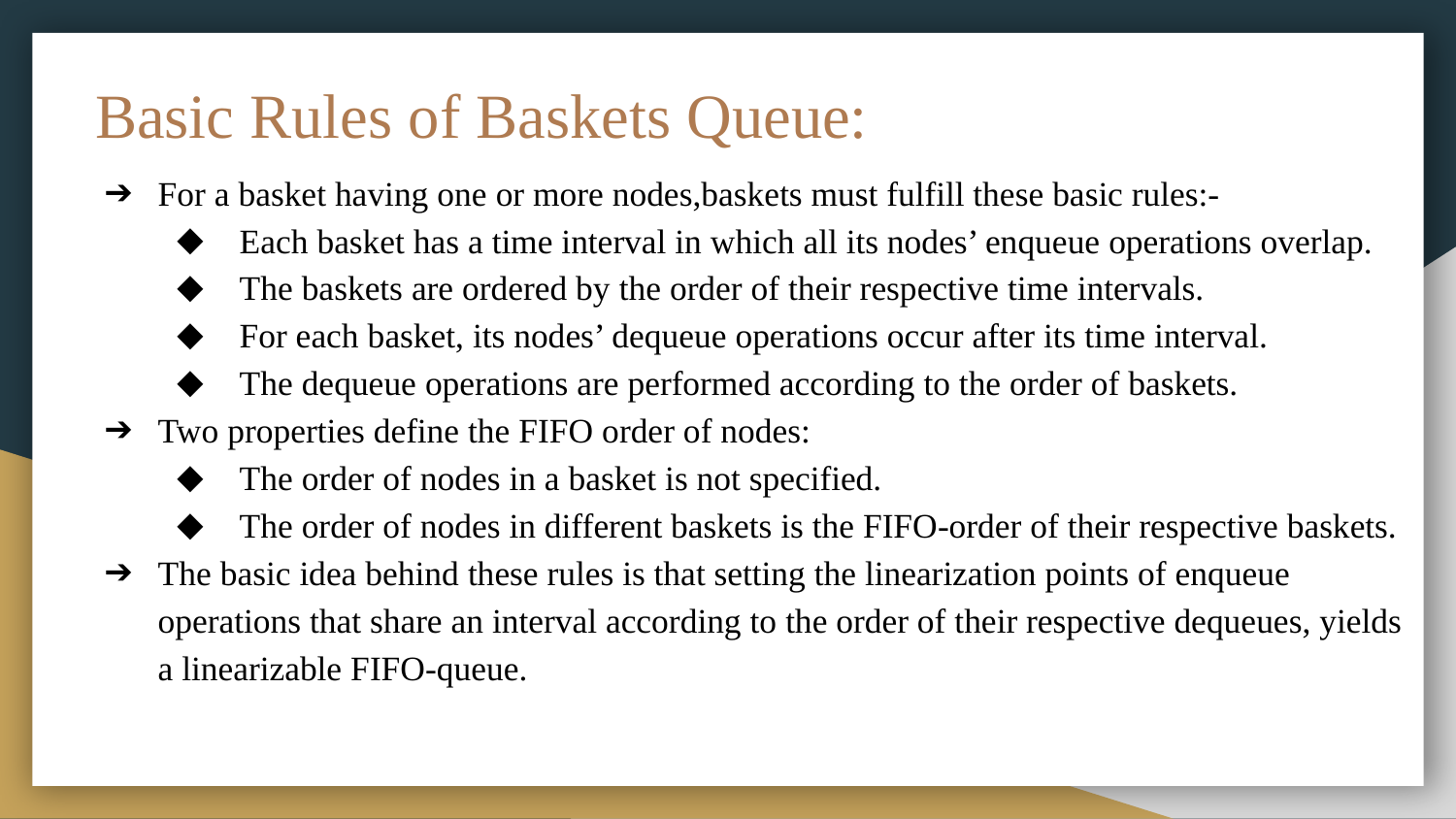

# Basic Rules of Baskets Queue:
For a basket having one or more nodes,baskets must fulfill these basic rules:-
 Each basket has a time interval in which all its nodes’ enqueue operations overlap.
 The baskets are ordered by the order of their respective time intervals.
 For each basket, its nodes’ dequeue operations occur after its time interval.
 The dequeue operations are performed according to the order of baskets.
Two properties define the FIFO order of nodes:
 The order of nodes in a basket is not specified.
 The order of nodes in different baskets is the FIFO-order of their respective baskets.
The basic idea behind these rules is that setting the linearization points of enqueue operations that share an interval according to the order of their respective dequeues, yields a linearizable FIFO-queue.